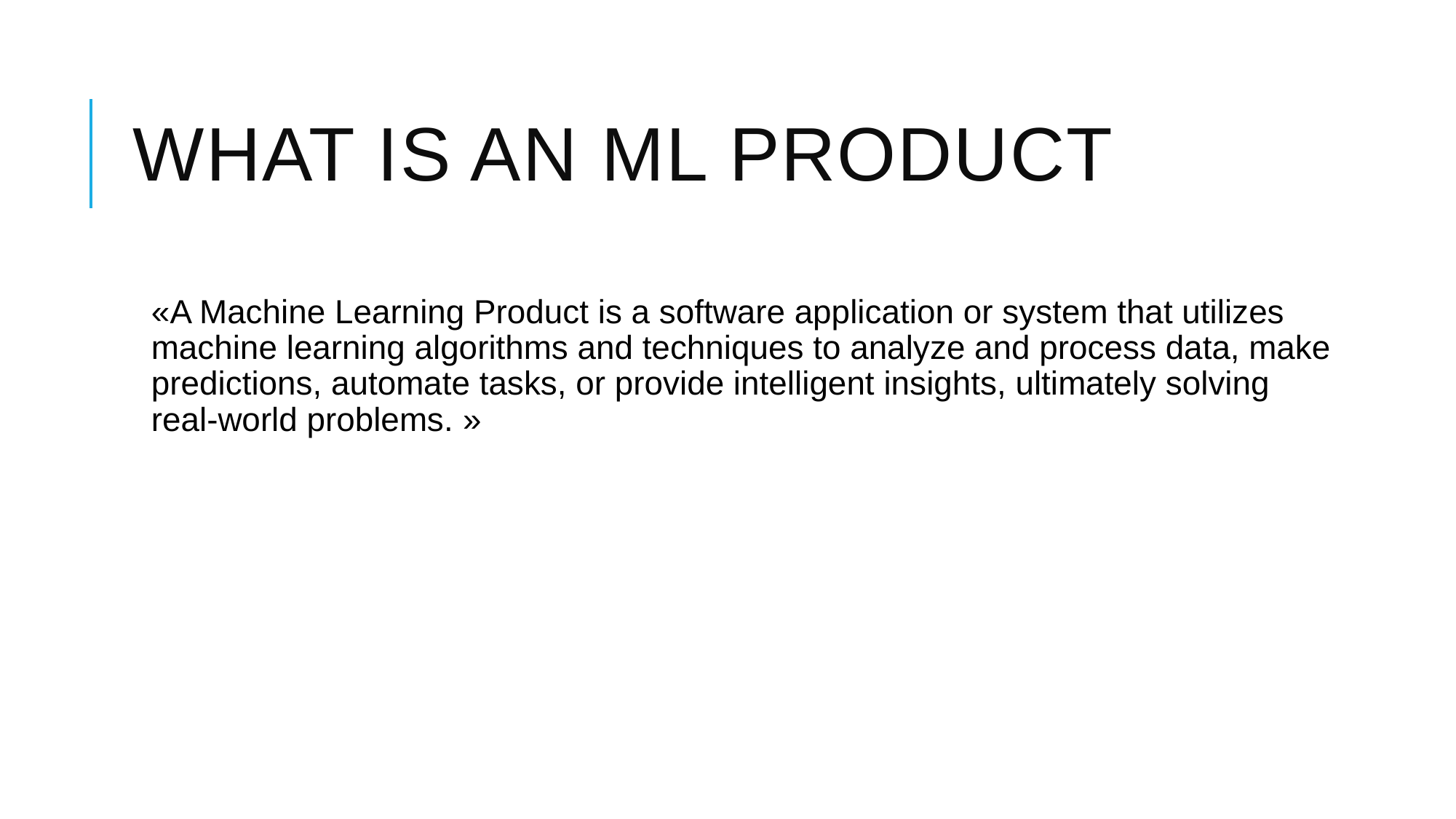

# What Is AN ML Product
«A Machine Learning Product is a software application or system that utilizes machine learning algorithms and techniques to analyze and process data, make predictions, automate tasks, or provide intelligent insights, ultimately solving real-world problems. »